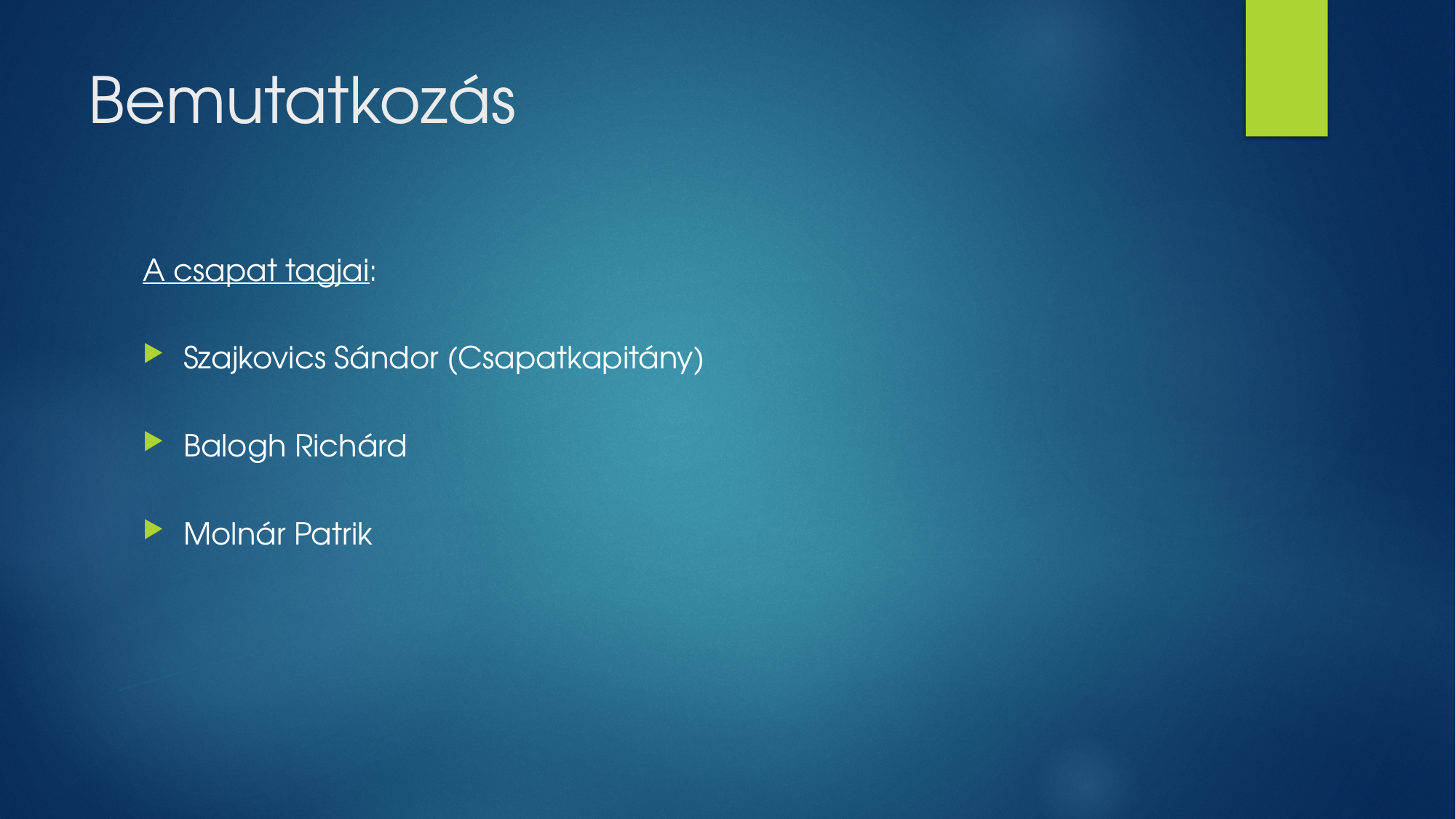

# Bemutatkozás
A csapat tagjai:
Szajkovics Sándor (Csapatkapitány)
Balogh Richárd
Molnár Patrik